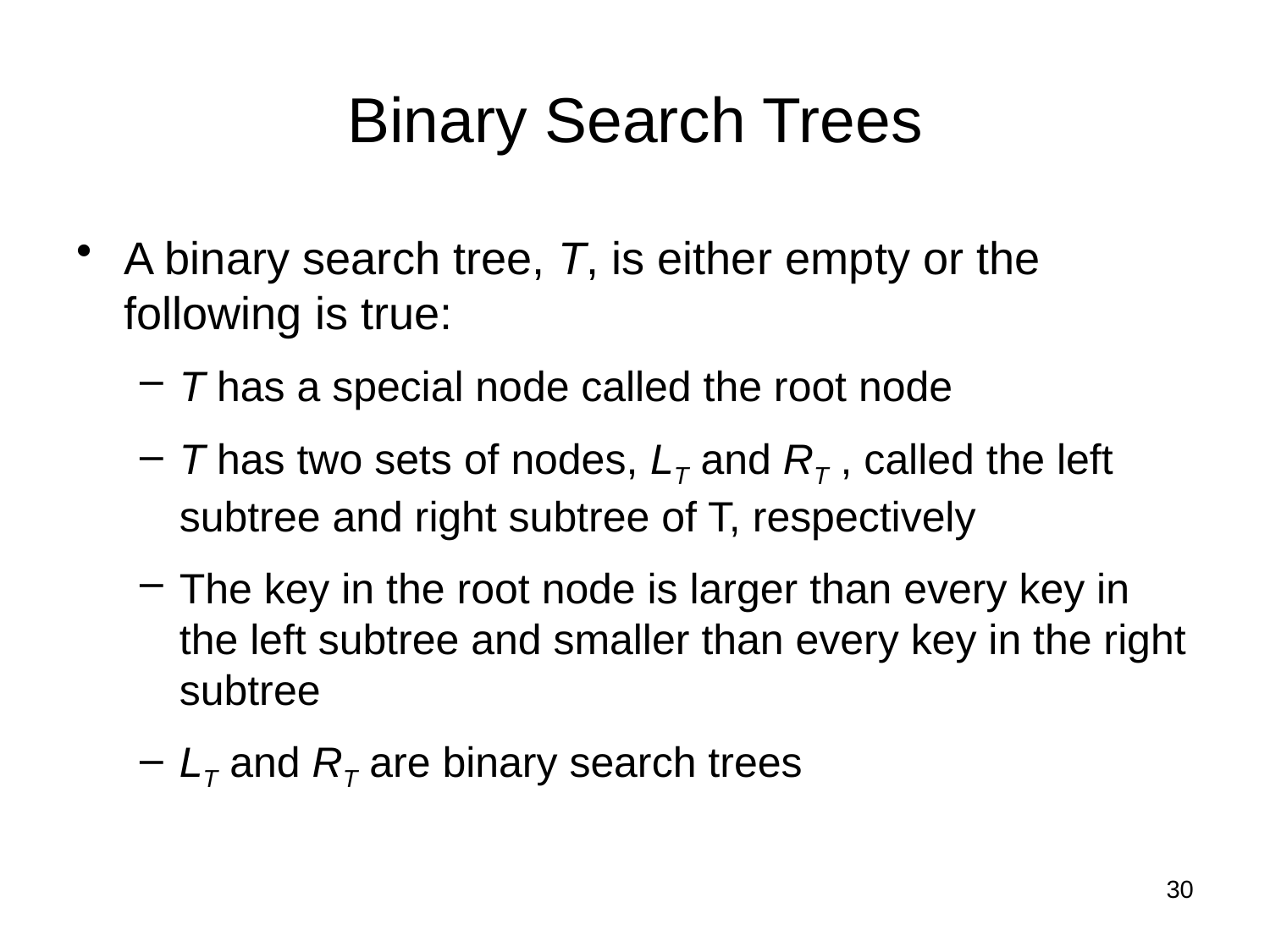

# Binary Search Trees
A binary search tree, T, is either empty or the following is true:
T has a special node called the root node
T has two sets of nodes, LT and RT , called the left subtree and right subtree of T, respectively
The key in the root node is larger than every key in the left subtree and smaller than every key in the right subtree
LT and RT are binary search trees
30